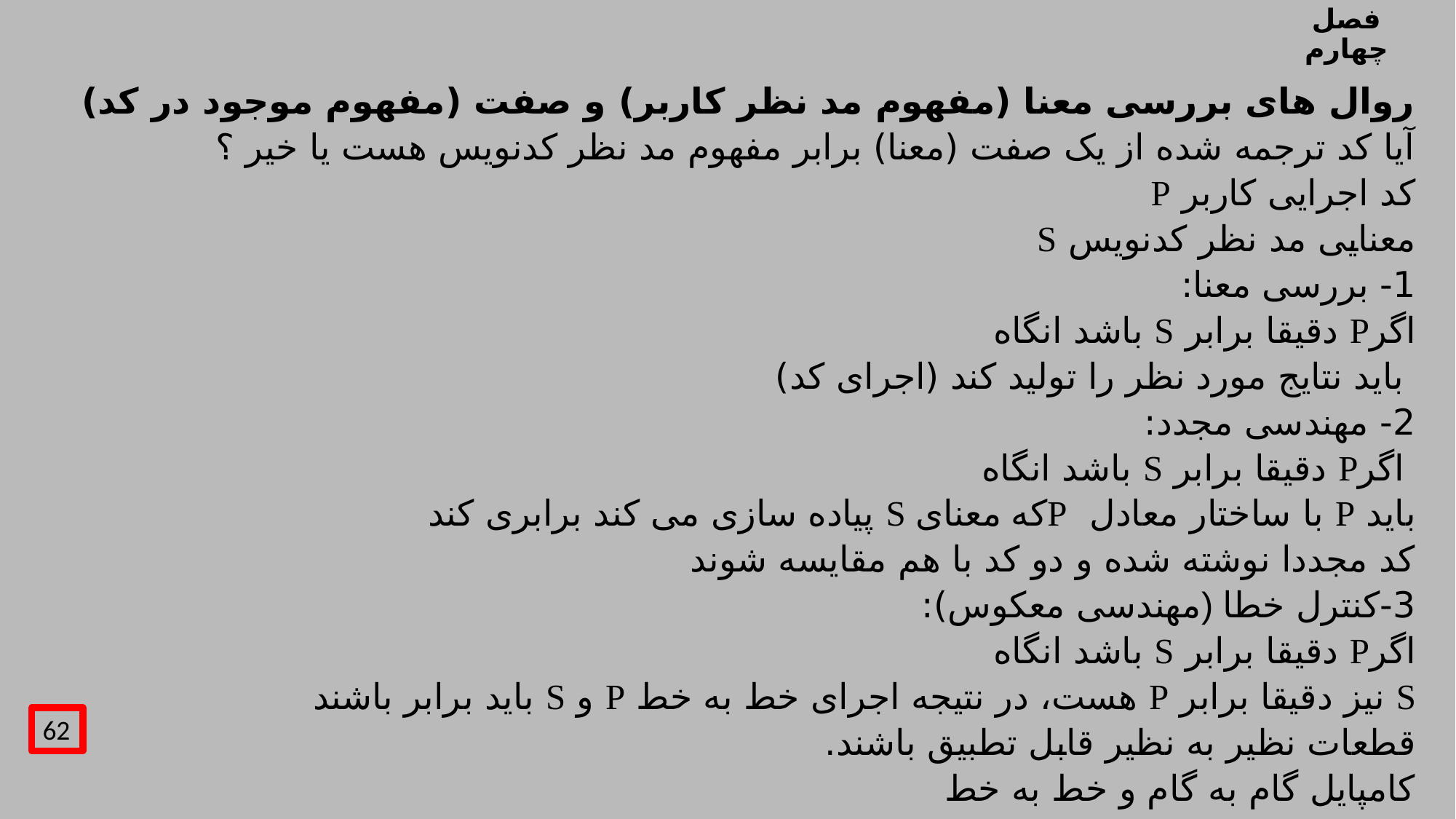

# فصل چهارم
روال های بررسی معنا (مفهوم مد نظر کاربر) و صفت (مفهوم موجود در کد)
آیا کد ترجمه شده از یک صفت (معنا) برابر مفهوم مد نظر کدنویس هست یا خیر ؟
کد اجرایی کاربر P
معنایی مد نظر کدنویس S
1- بررسی معنا:
اگرP دقیقا برابر S باشد انگاه
 باید نتایج مورد نظر را تولید کند (اجرای کد)
2- مهندسی مجدد:
 اگرP دقیقا برابر S باشد انگاه
باید P با ساختار معادل  Pکه معنای S پیاده سازی می کند برابری کند
کد مجددا نوشته شده و دو کد با هم مقایسه شوند
3-کنترل خطا (مهندسی معکوس):
اگرP دقیقا برابر S باشد انگاه
S نیز دقیقا برابر P هست، در نتیجه اجرای خط به خط P و S باید برابر باشند
قطعات نظیر به نظیر قابل تطبیق باشند.
کامپایل گام به گام و خط به خط
62